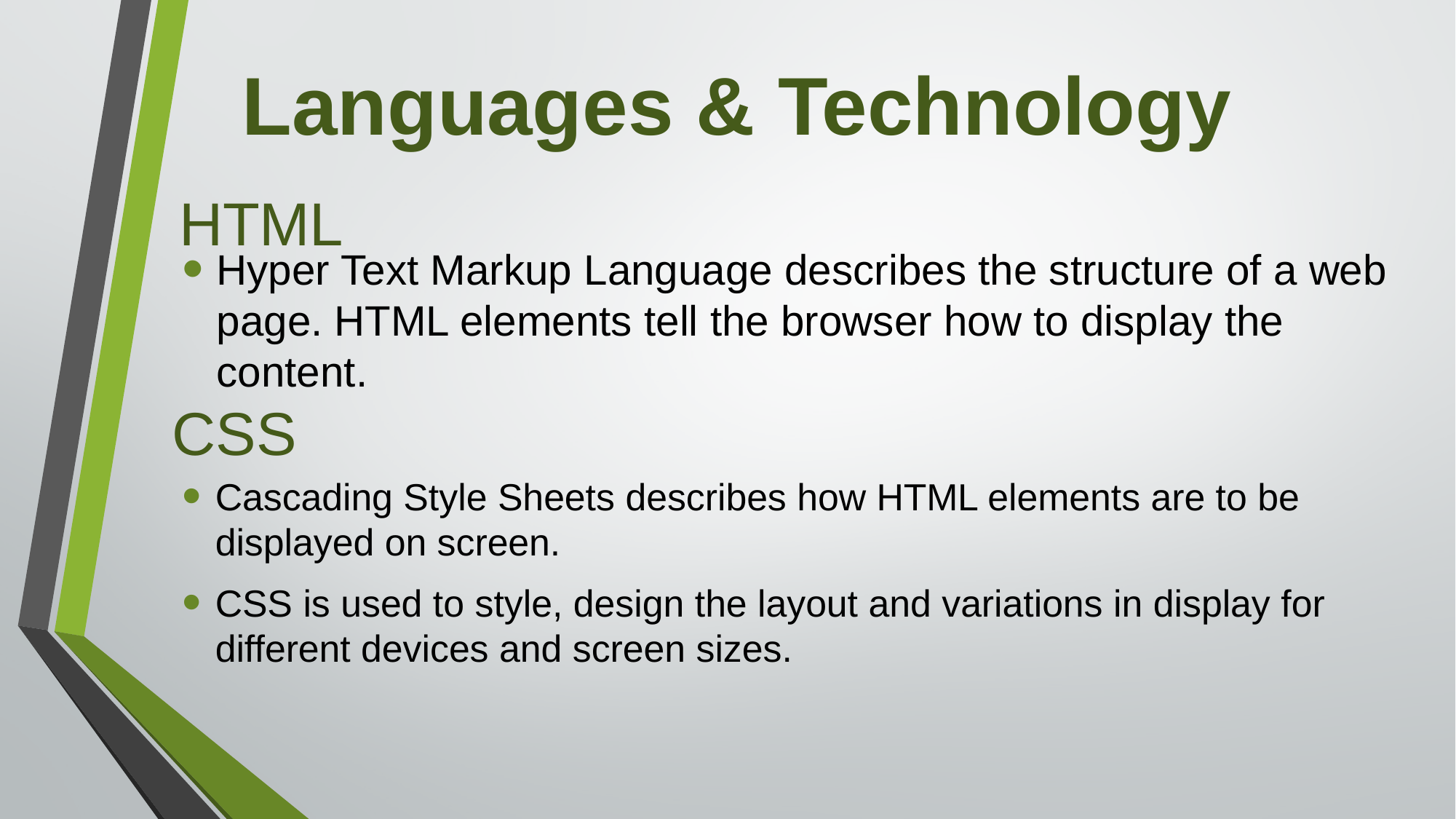

# Languages & Technology
HTML
Hyper Text Markup Language describes the structure of a web page. HTML elements tell the browser how to display the content.

CSS
Cascading Style Sheets describes how HTML elements are to be displayed on screen.
CSS is used to style, design the layout and variations in display for different devices and screen sizes.